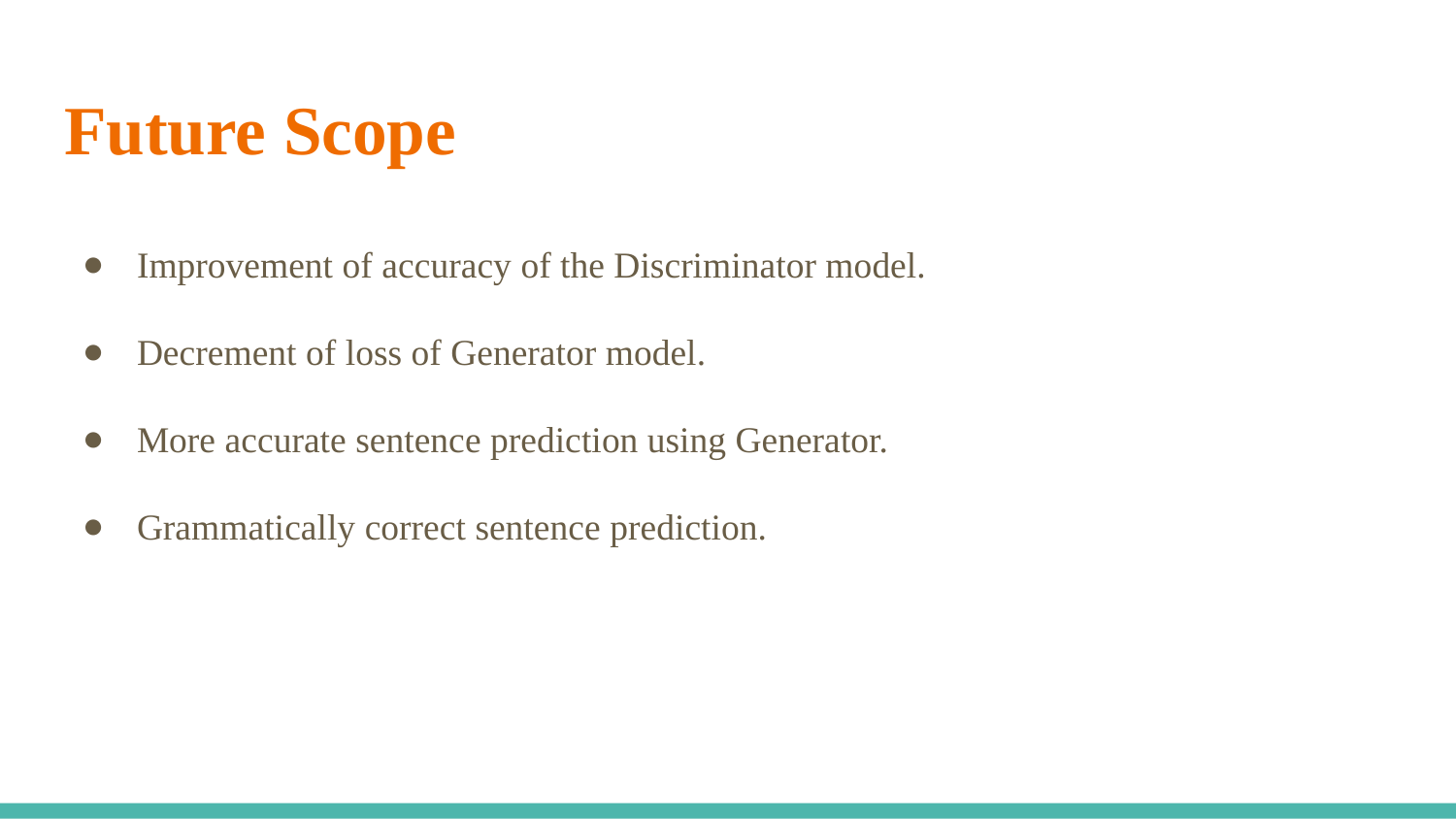

# Future Scope
Improvement of accuracy of the Discriminator model.
Decrement of loss of Generator model.
More accurate sentence prediction using Generator.
Grammatically correct sentence prediction.